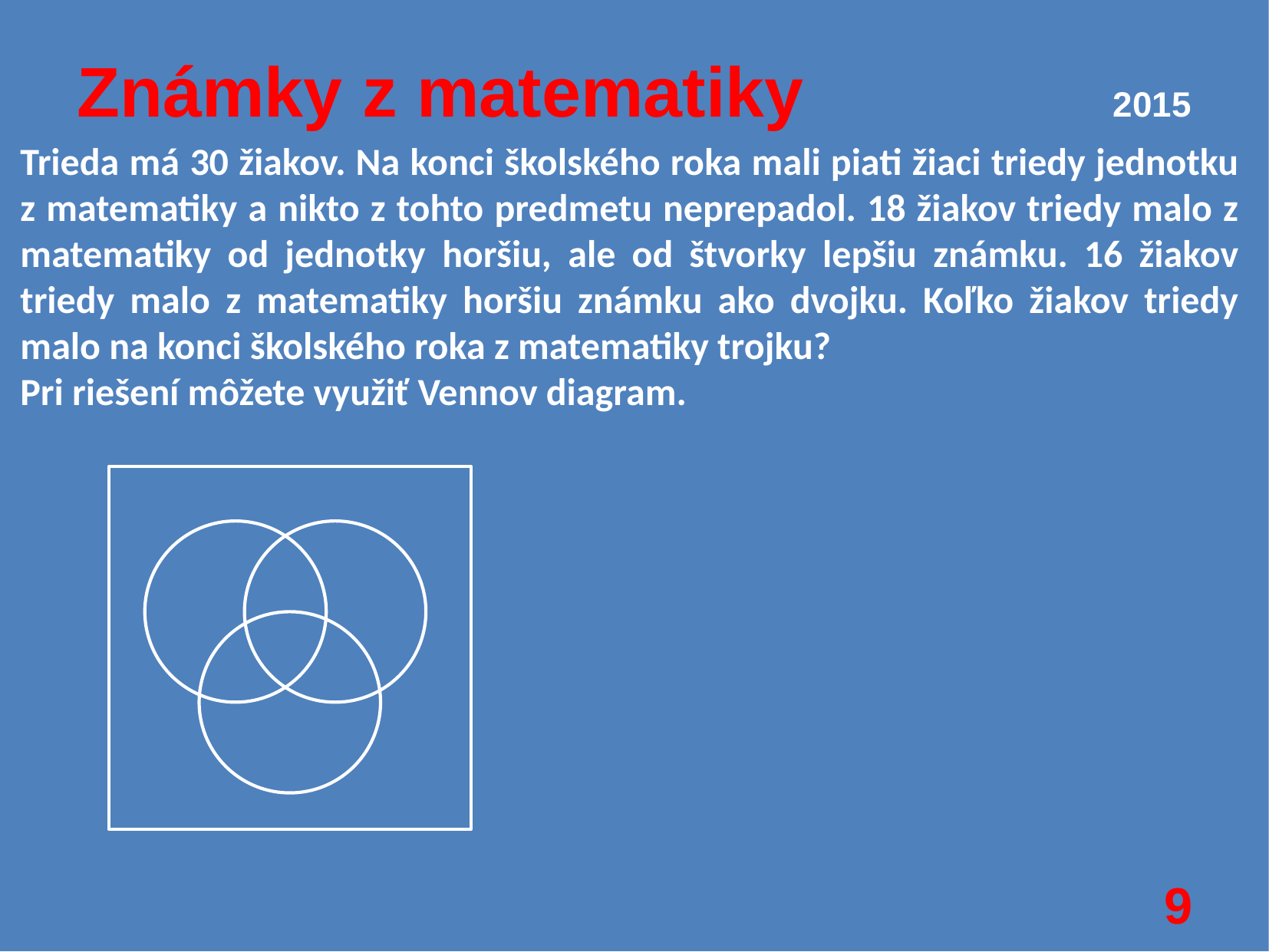

# Známky z matematiky			2015
Trieda má 30 žiakov. Na konci školského roka mali piati žiaci triedy jednotku z matematiky a nikto z tohto predmetu neprepadol. 18 žiakov triedy malo z matematiky od jednotky horšiu, ale od štvorky lepšiu známku. 16 žiakov triedy malo z matematiky horšiu známku ako dvojku. Koľko žiakov triedy malo na konci školského roka z matematiky trojku?
Pri riešení môžete využiť Vennov diagram.

9